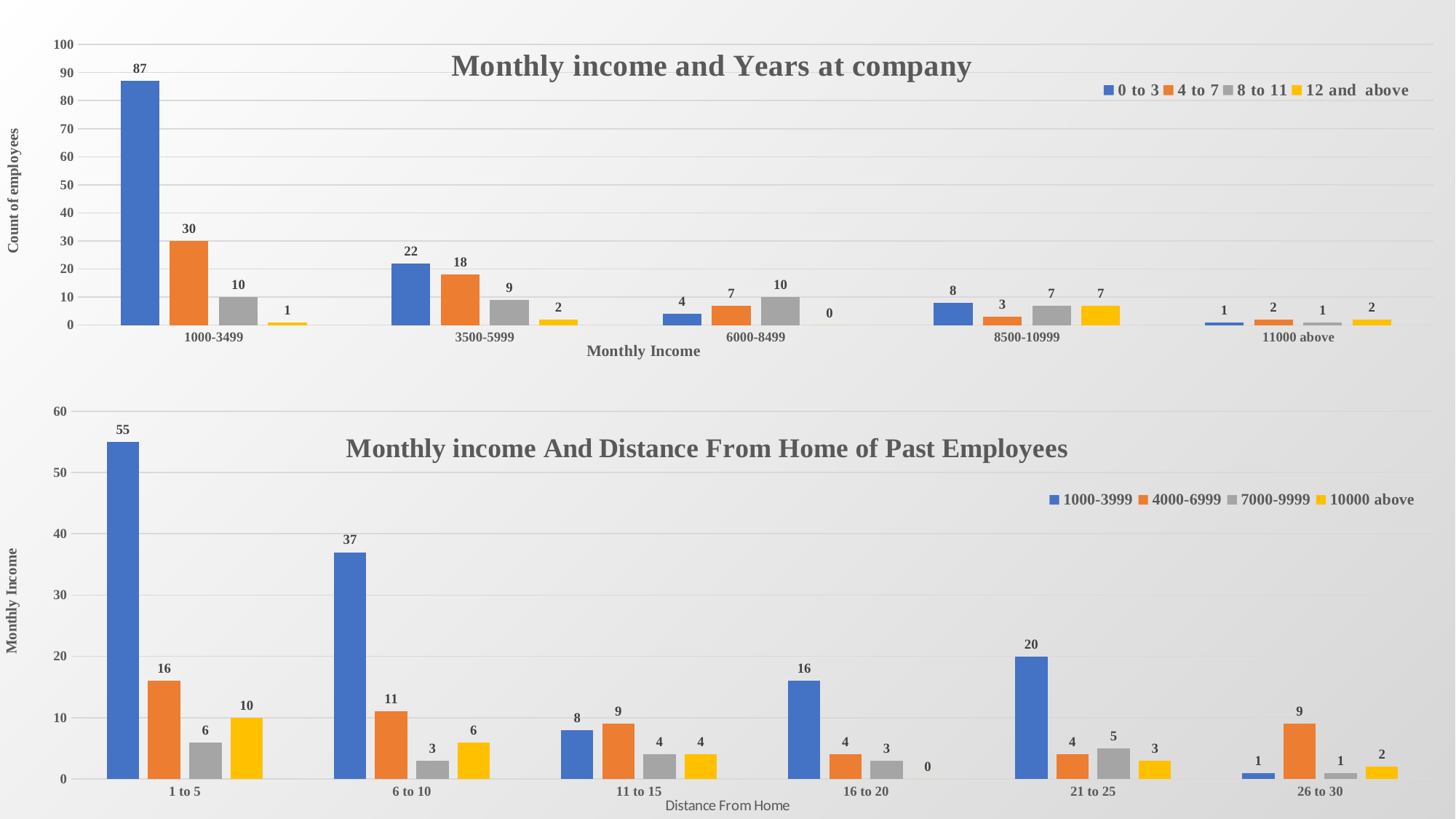

### Chart: Monthly income and Years at company

| Category | 0 to 3 | 4 to 7 | 8 to 11 | 12 and  above |
|---|---|---|---|---|
| 1000-3499 | 87.0 | 30.0 | 10.0 | 1.0 |
| 3500-5999 | 22.0 | 18.0 | 9.0 | 2.0 |
| 6000-8499 | 4.0 | 7.0 | 10.0 | 0.0 |
| 8500-10999 | 8.0 | 3.0 | 7.0 | 7.0 |
| 11000 above | 1.0 | 2.0 | 1.0 | 2.0 |
#

### Chart: Monthly income And Distance From Home of Past Employees

| Category | 1000-3999 | 4000-6999 | 7000-9999 | 10000 above |
|---|---|---|---|---|
| 1 to 5 | 55.0 | 16.0 | 6.0 | 10.0 |
| 6 to 10 | 37.0 | 11.0 | 3.0 | 6.0 |
| 11 to 15 | 8.0 | 9.0 | 4.0 | 4.0 |
| 16 to 20 | 16.0 | 4.0 | 3.0 | 0.0 |
| 21 to 25 | 20.0 | 4.0 | 5.0 | 3.0 |
| 26 to 30 | 1.0 | 9.0 | 1.0 | 2.0 |